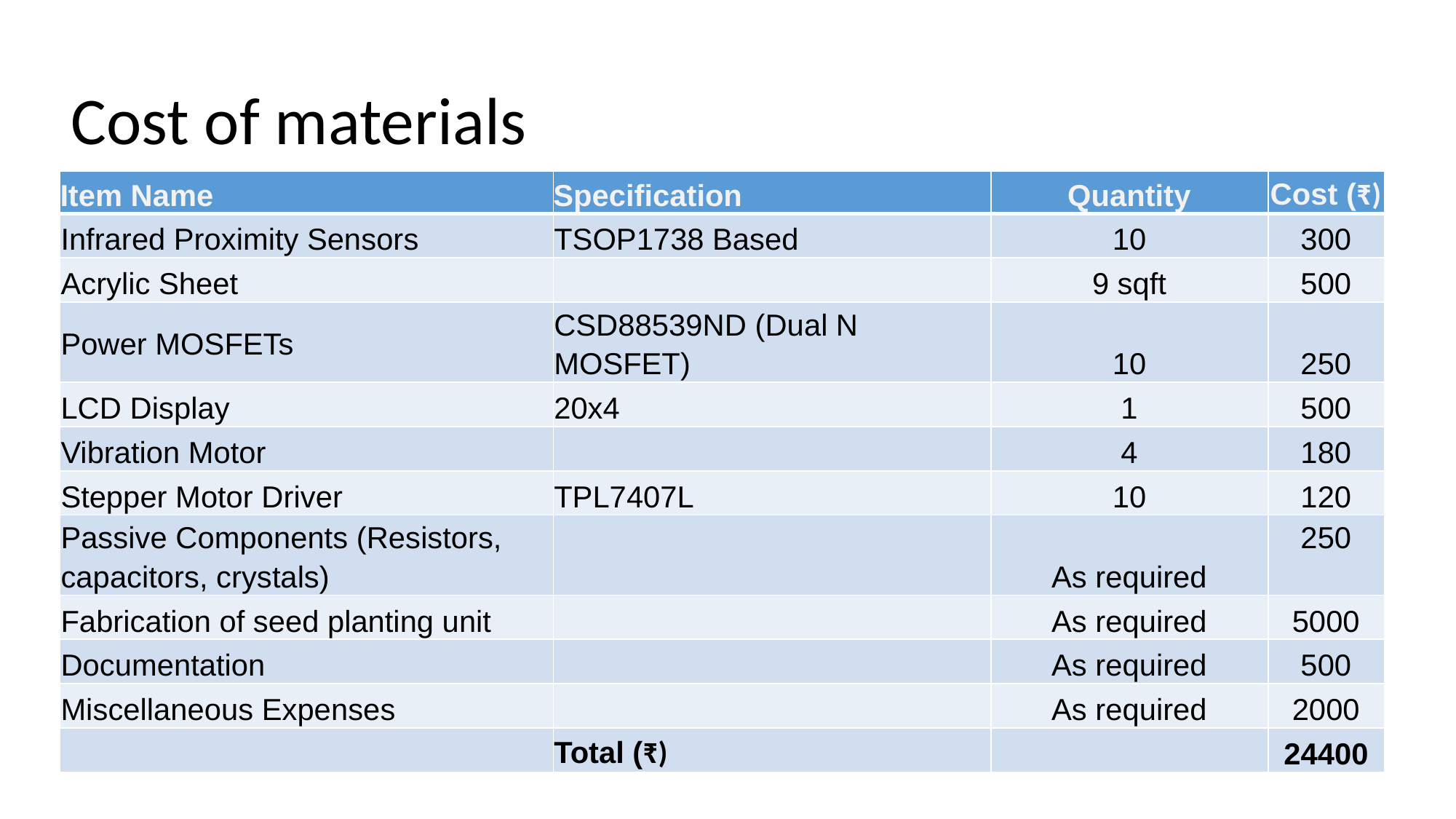

# Cost of materials
| Item Name | Specification | Quantity | Cost (₹) |
| --- | --- | --- | --- |
| Infrared Proximity Sensors | TSOP1738 Based | 10 | 300 |
| Acrylic Sheet |  | 9 sqft | 500 |
| Power MOSFETs | CSD88539ND (Dual N MOSFET) | 10 | 250 |
| LCD Display | 20x4 | 1 | 500 |
| Vibration Motor |  | 4 | 180 |
| Stepper Motor Driver | TPL7407L | 10 | 120 |
| Passive Components (Resistors, capacitors, crystals) |  | As required | 250 |
| Fabrication of seed planting unit |  | As required | 5000 |
| Documentation |  | As required | 500 |
| Miscellaneous Expenses |  | As required | 2000 |
|  | Total (₹) |  | 24400 |